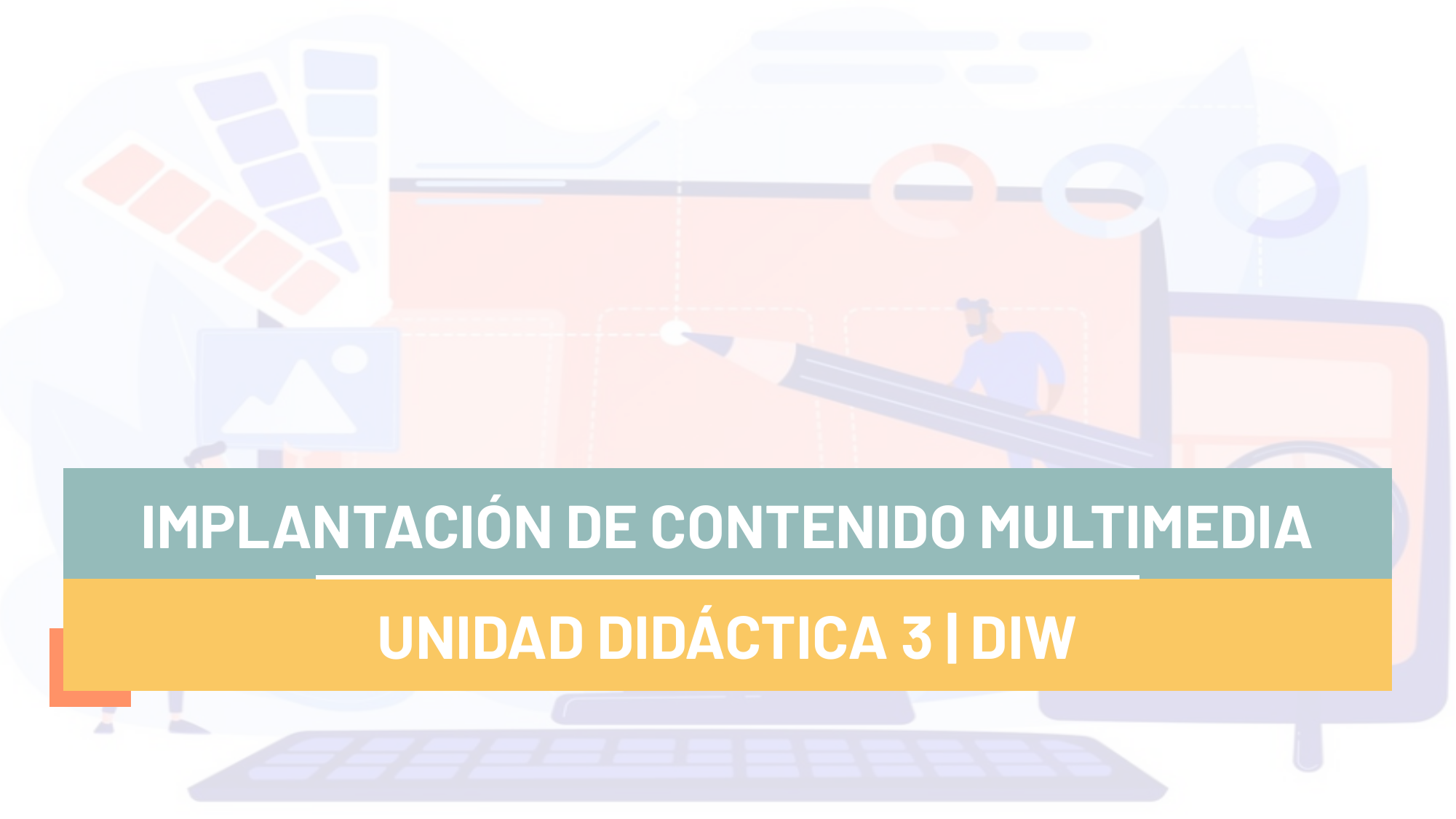

IMPLANTACIÓN DE CONTENIDO MULTIMEDIA
UNIDAD DIDÁCTICA 3 | DIW